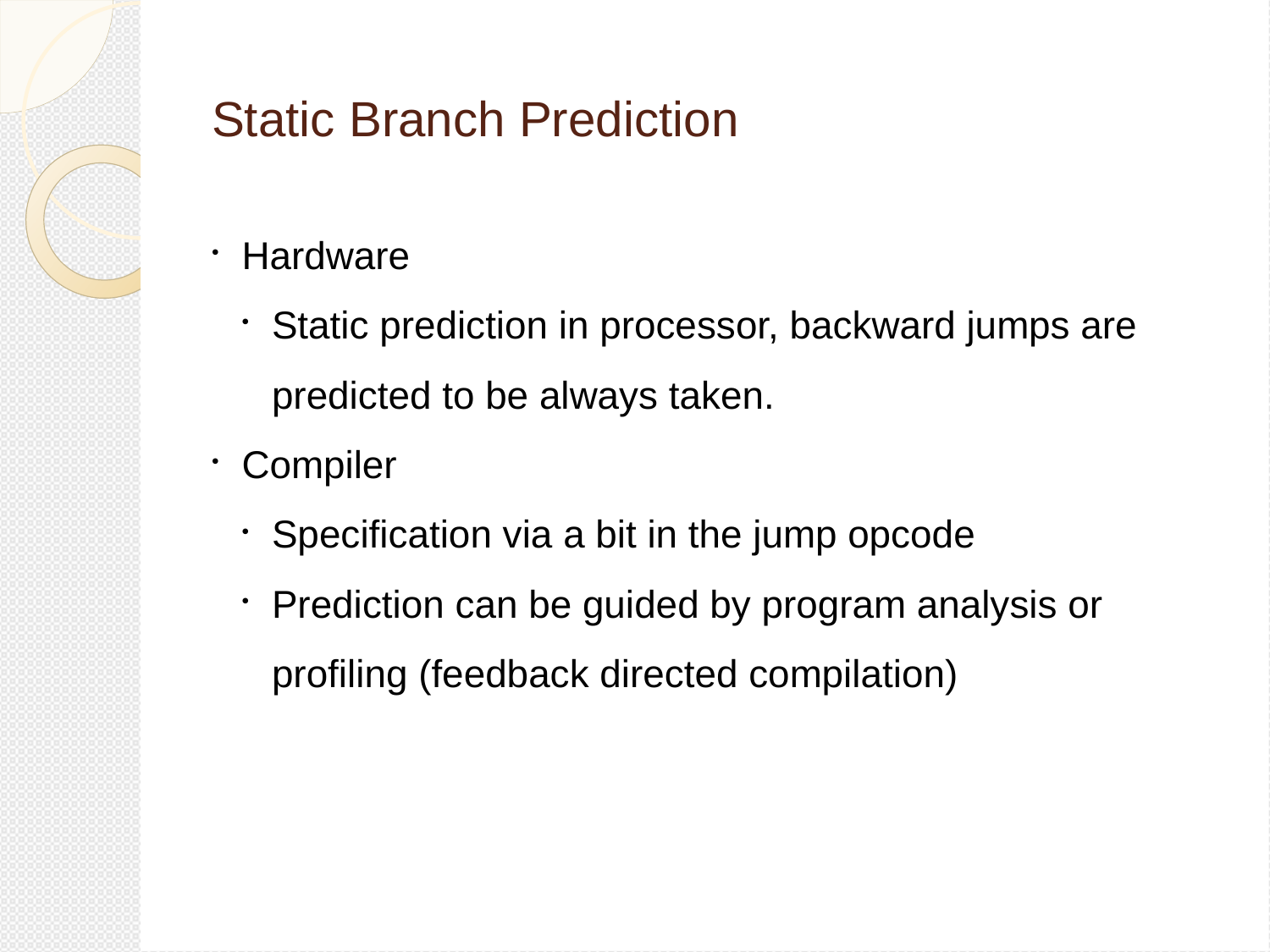

Static Branch Prediction
Hardware
Static prediction in processor, backward jumps are predicted to be always taken.
Compiler
Specification via a bit in the jump opcode
Prediction can be guided by program analysis or profiling (feedback directed compilation)